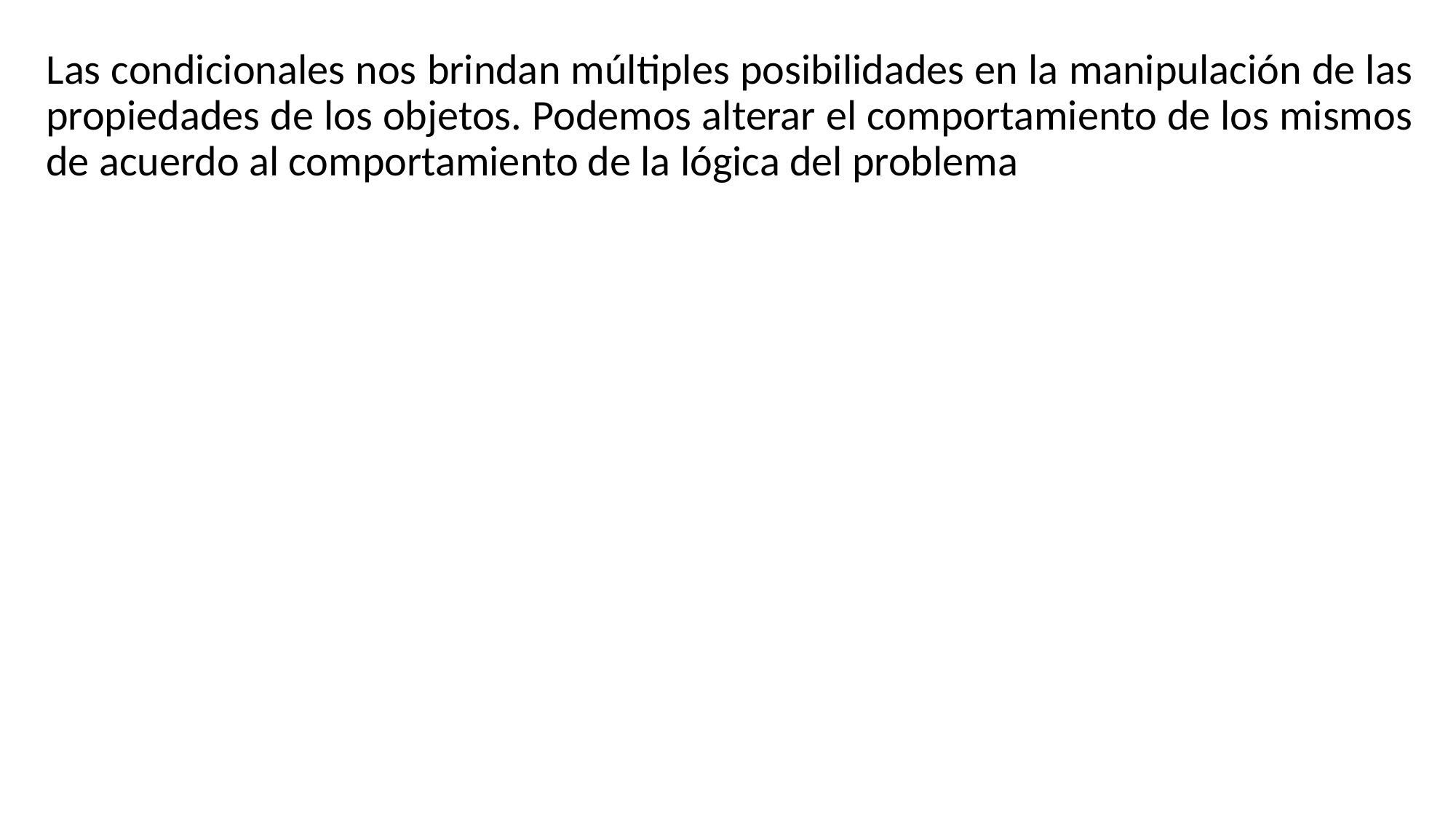

Las condicionales nos brindan múltiples posibilidades en la manipulación de las propiedades de los objetos. Podemos alterar el comportamiento de los mismos de acuerdo al comportamiento de la lógica del problema